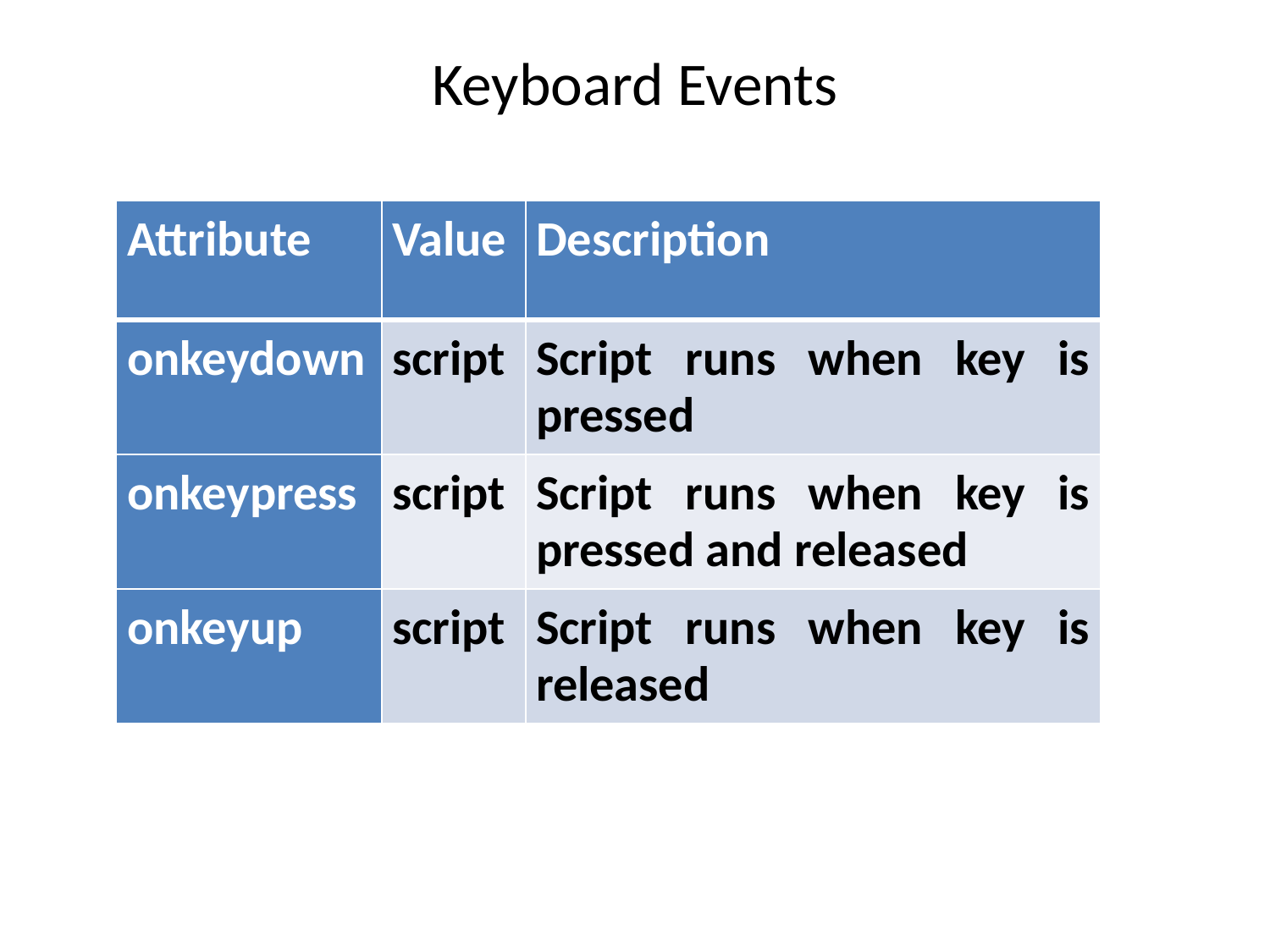

# Keyboard Events
| Attribute | Value | Description |
| --- | --- | --- |
| onkeydown | script | Script runs when key is pressed |
| onkeypress | script | Script runs when key is pressed and released |
| onkeyup | script | Script runs when key is released |